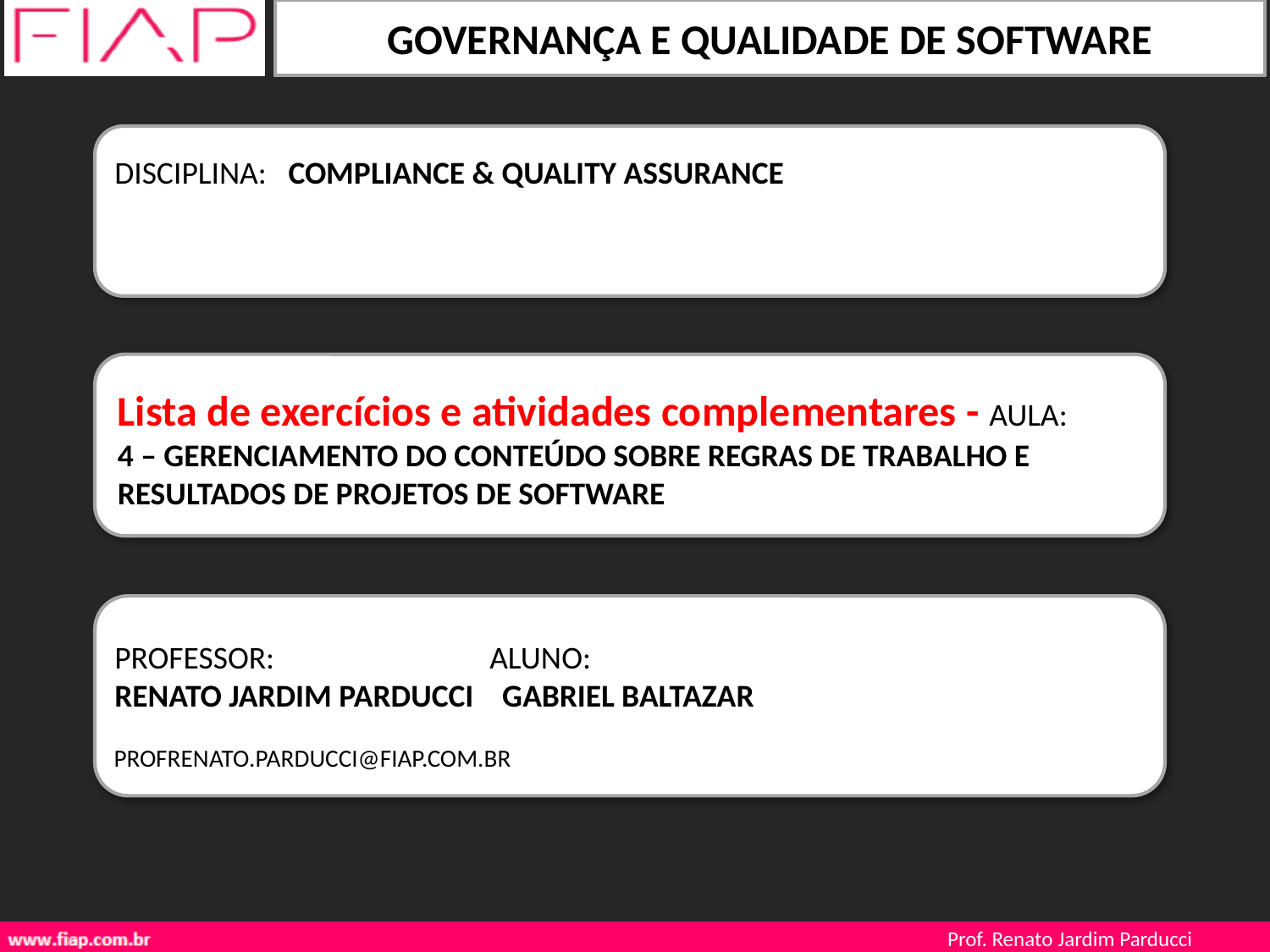

DISCIPLINA:   COMPLIANCE & QUALITY ASSURANCE

Lista de exercícios e atividades complementares - AULA:
4 – GERENCIAMENTO DO CONTEÚDO SOBRE REGRAS DE TRABALHO E RESULTADOS DE PROJETOS DE SOFTWARE
PROFESSOR:
RENATO JARDIM PARDUCCI
PROFESSOR:                              ALUNO:
RENATO JARDIM PARDUCCI    GABRIEL BALTAZAR
PROFRENATO.PARDUCCI@FIAP.COM.BR